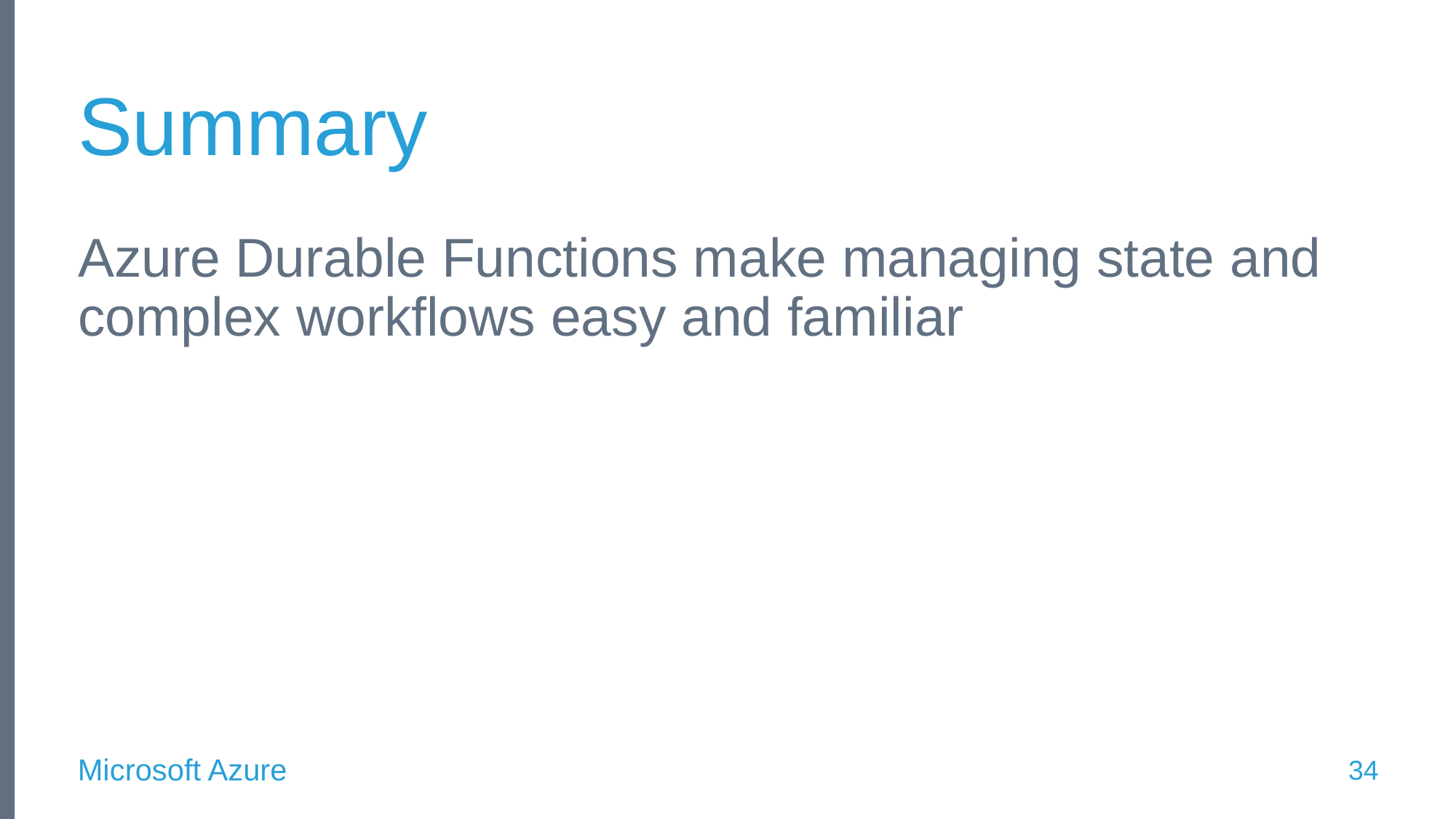

# Summary
Azure Durable Functions make managing state and complex workflows easy and familiar
34